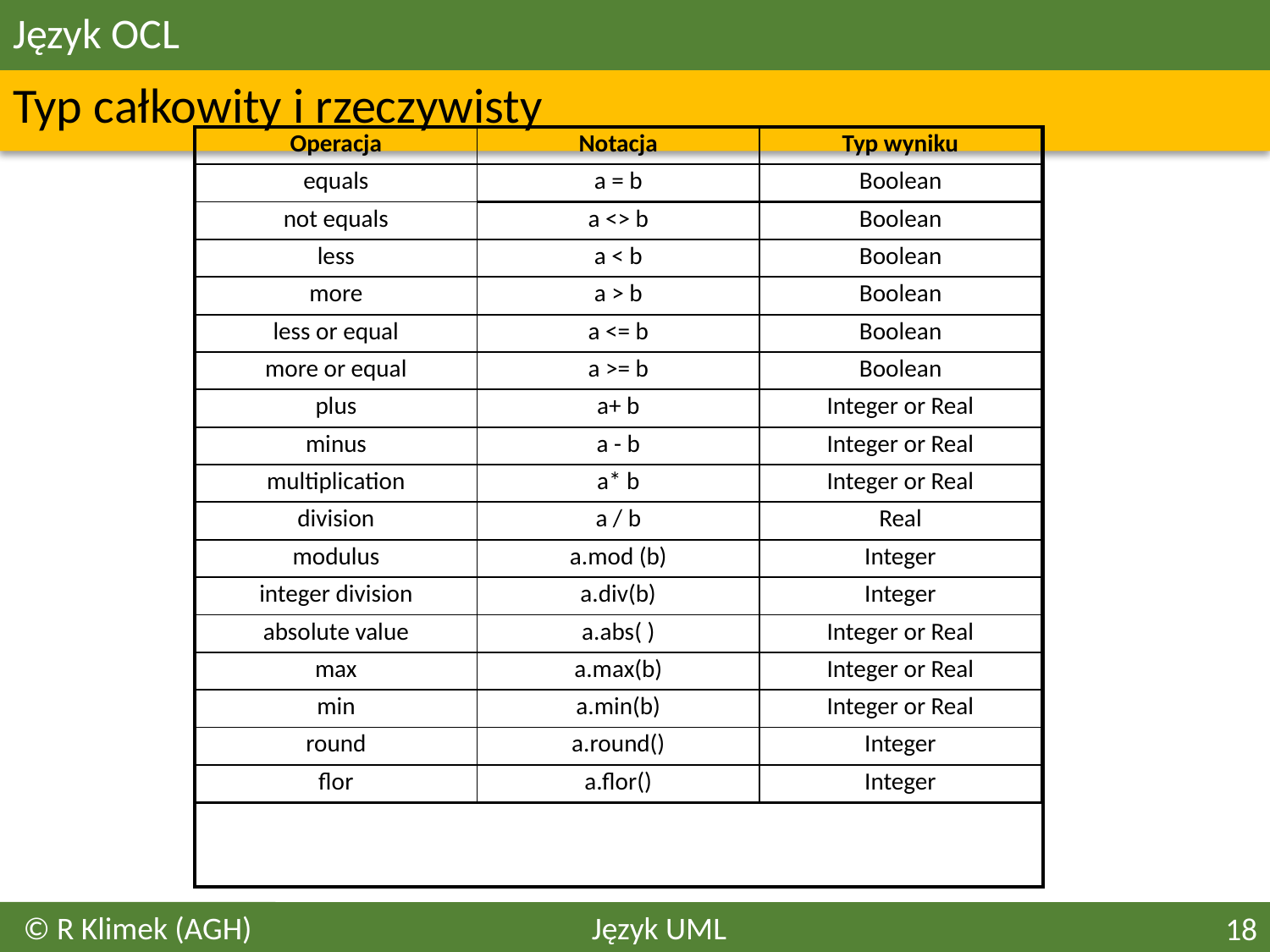

# Język OCL
Typ całkowity i rzeczywisty
| Operacja | Notacja | Typ wyniku |
| --- | --- | --- |
| equals | a = b | Boolean |
| not equals | a <> b | Boolean |
| less | a < b | Boolean |
| more | a > b | Boolean |
| less or equal | a <= b | Boolean |
| more or equal | a >= b | Boolean |
| plus | a+ b | Integer or Real |
| minus | a - b | Integer or Real |
| multiplication | a\* b | Integer or Real |
| division | a / b | Real |
| modulus | a.mod (b) | Integer |
| integer division | a.div(b) | Integer |
| absolute value | a.abs( ) | Integer or Real |
| max | a.max(b) | Integer or Real |
| min | a.min(b) | Integer or Real |
| round | a.round() | Integer |
| flor | a.flor() | Integer |
|  |
| --- |
© R Klimek (AGH)
Język UML
18